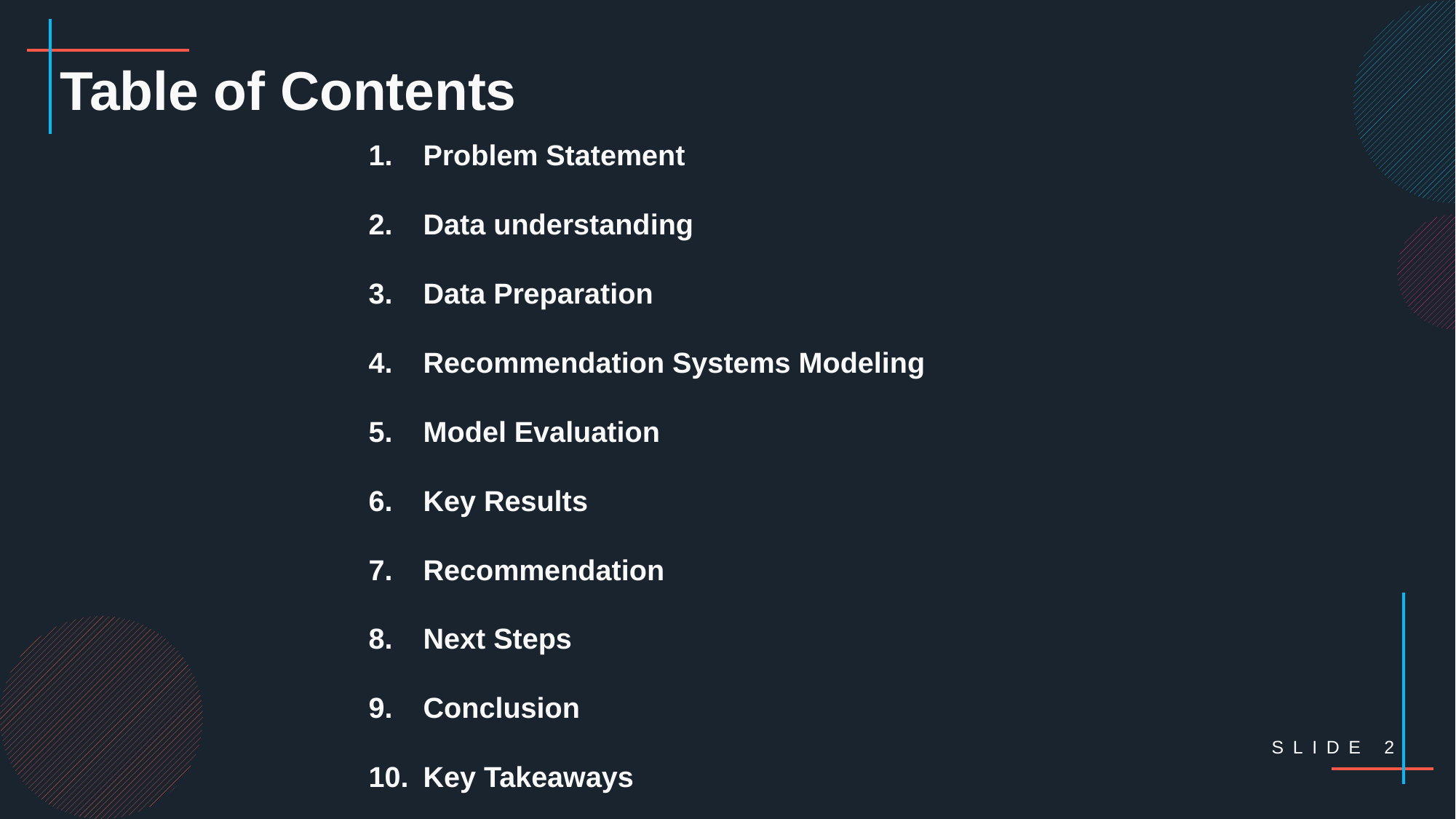

Table of Contents
Problem Statement

Data understanding

Data Preparation

Recommendation Systems Modeling

Model Evaluation

Key Results

Recommendation

Next Steps

Conclusion

Key Takeaways